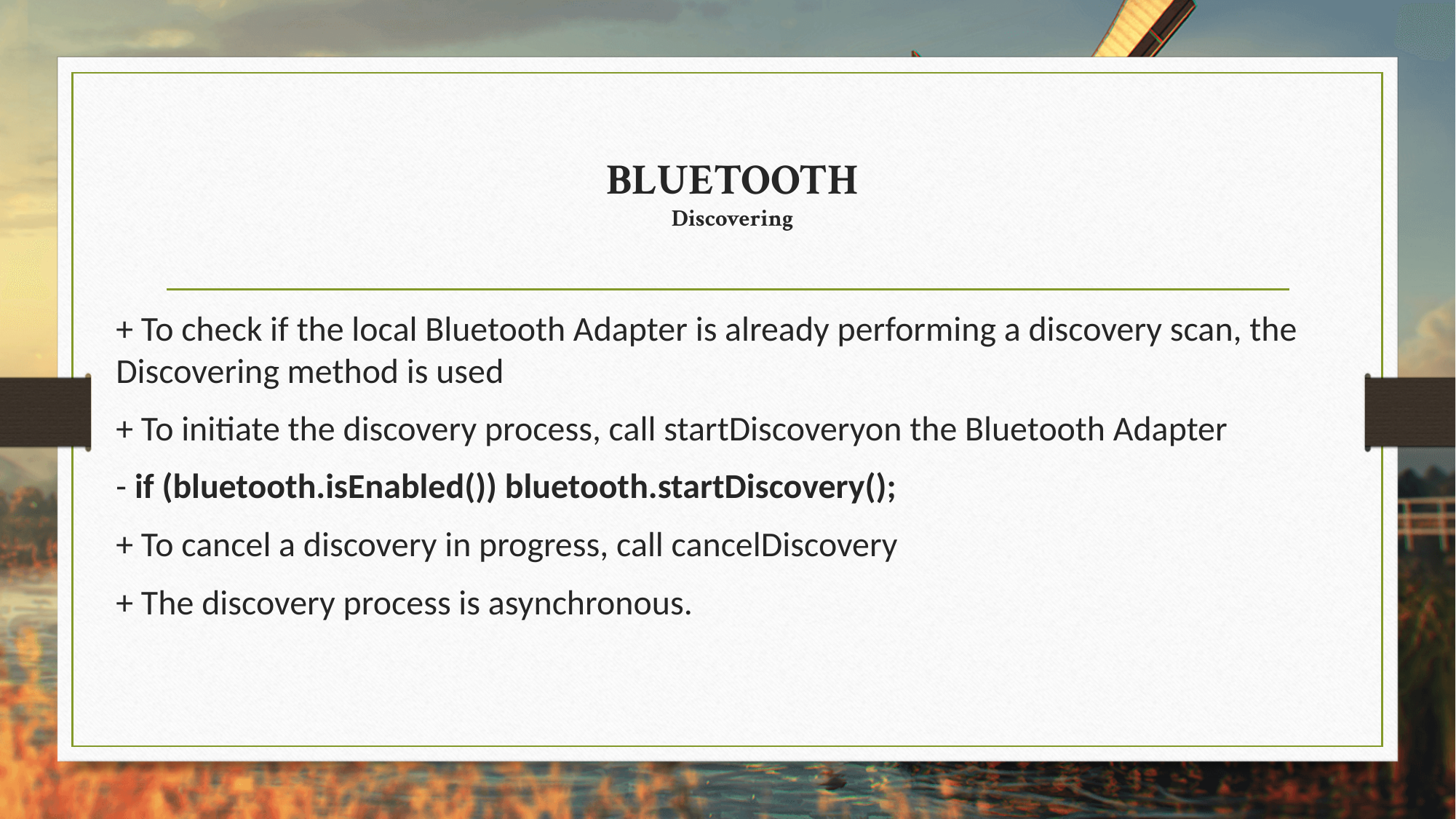

# BLUETOOTH Discovering
+ To check if the local Bluetooth Adapter is already performing a discovery scan, the Discovering method is used
+ To initiate the discovery process, call startDiscoveryon the Bluetooth Adapter
- if (bluetooth.isEnabled()) bluetooth.startDiscovery();
+ To cancel a discovery in progress, call cancelDiscovery
+ The discovery process is asynchronous.